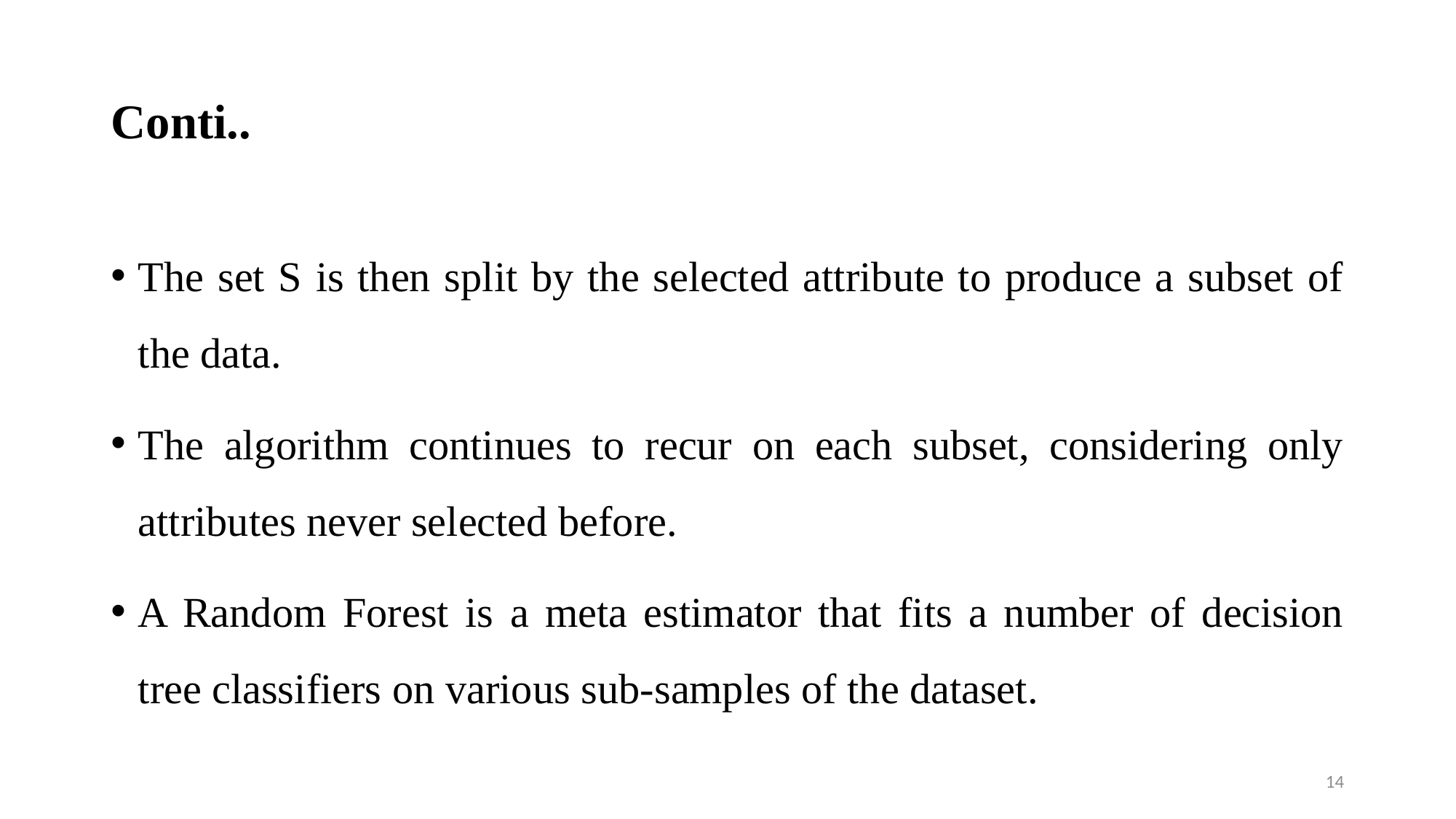

# Conti..
The set S is then split by the selected attribute to produce a subset of the data.
The algorithm continues to recur on each subset, considering only attributes never selected before.
A Random Forest is a meta estimator that fits a number of decision tree classifiers on various sub-samples of the dataset.

14